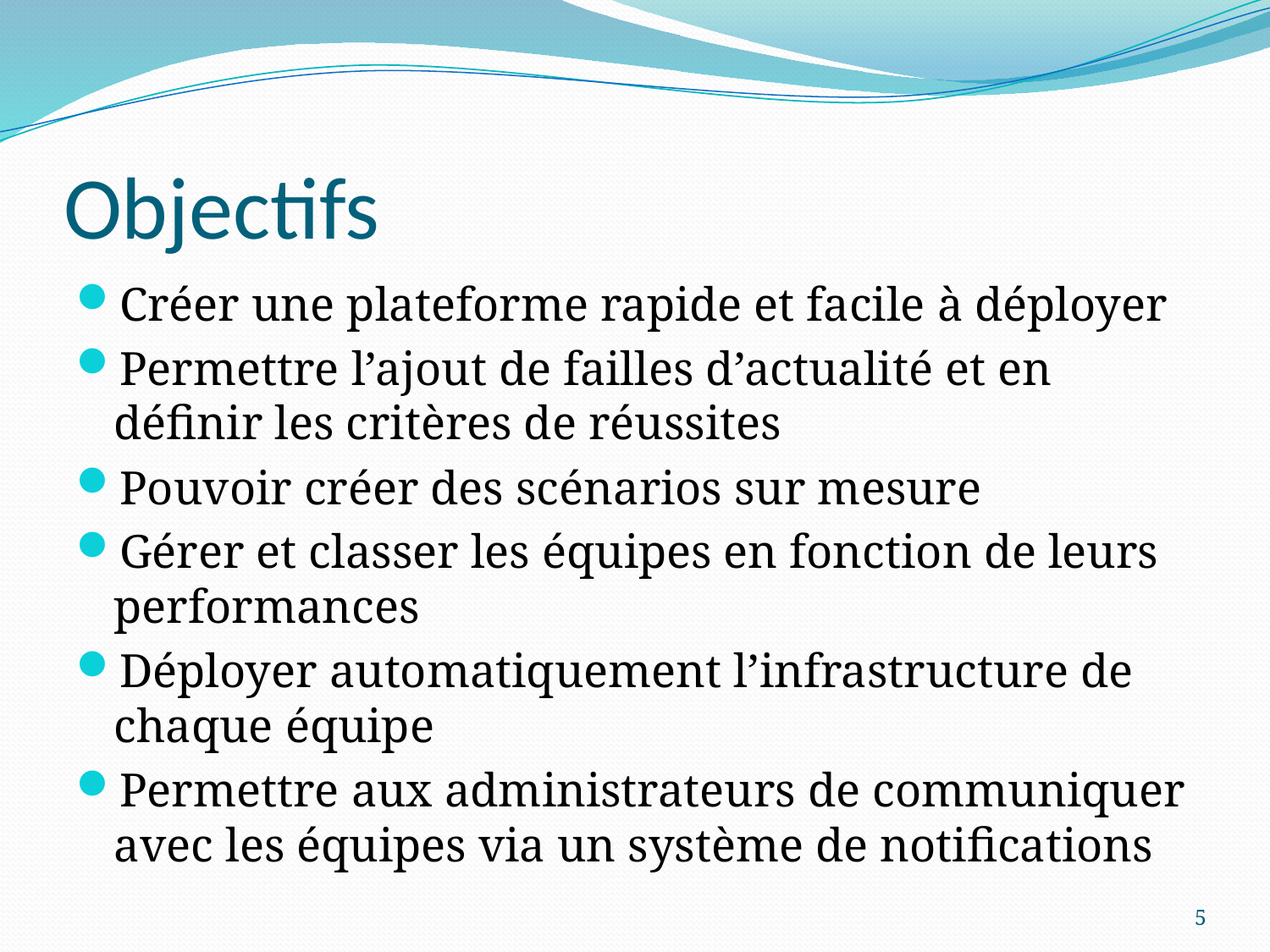

# Objectifs
Créer une plateforme rapide et facile à déployer
Permettre l’ajout de failles d’actualité et en définir les critères de réussites
Pouvoir créer des scénarios sur mesure
Gérer et classer les équipes en fonction de leurs performances
Déployer automatiquement l’infrastructure de chaque équipe
Permettre aux administrateurs de communiquer avec les équipes via un système de notifications

5